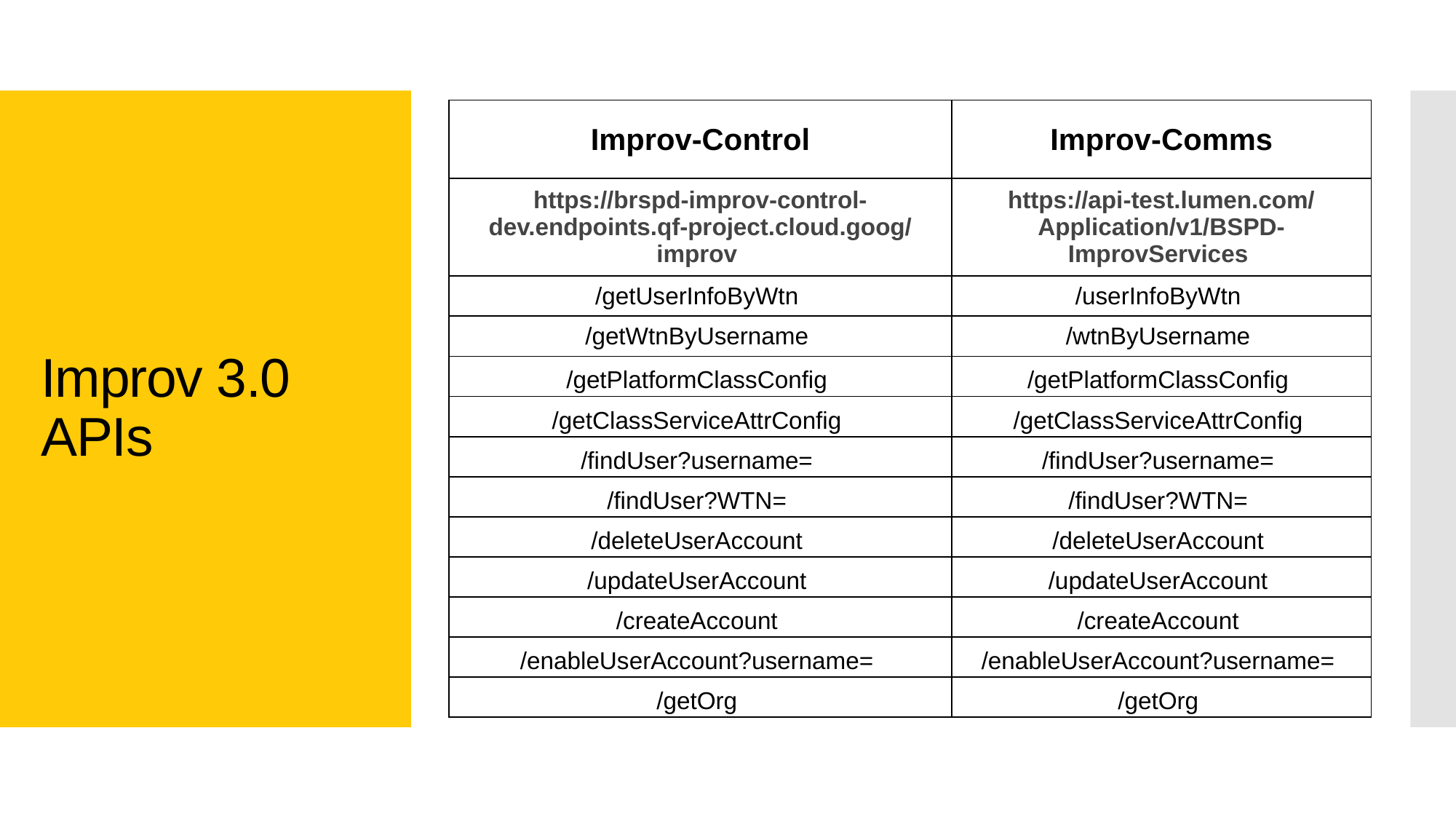

| Improv-Control | Improv-Comms |
| --- | --- |
| https://brspd-improv-control-dev.endpoints.qf-project.cloud.goog/improv | https://api-test.lumen.com/Application/v1/BSPD-ImprovServices |
| /getUserInfoByWtn | /userInfoByWtn |
| /getWtnByUsername | /wtnByUsername |
| /getPlatformClassConfig | /getPlatformClassConfig |
| /getClassServiceAttrConfig | /getClassServiceAttrConfig |
| /findUser?username= | /findUser?username= |
| /findUser?WTN= | /findUser?WTN= |
| /deleteUserAccount | /deleteUserAccount |
| /updateUserAccount | /updateUserAccount |
| /createAccount | /createAccount |
| /enableUserAccount?username= | /enableUserAccount?username= |
| /getOrg | /getOrg |
# Improv 3.0 APIs